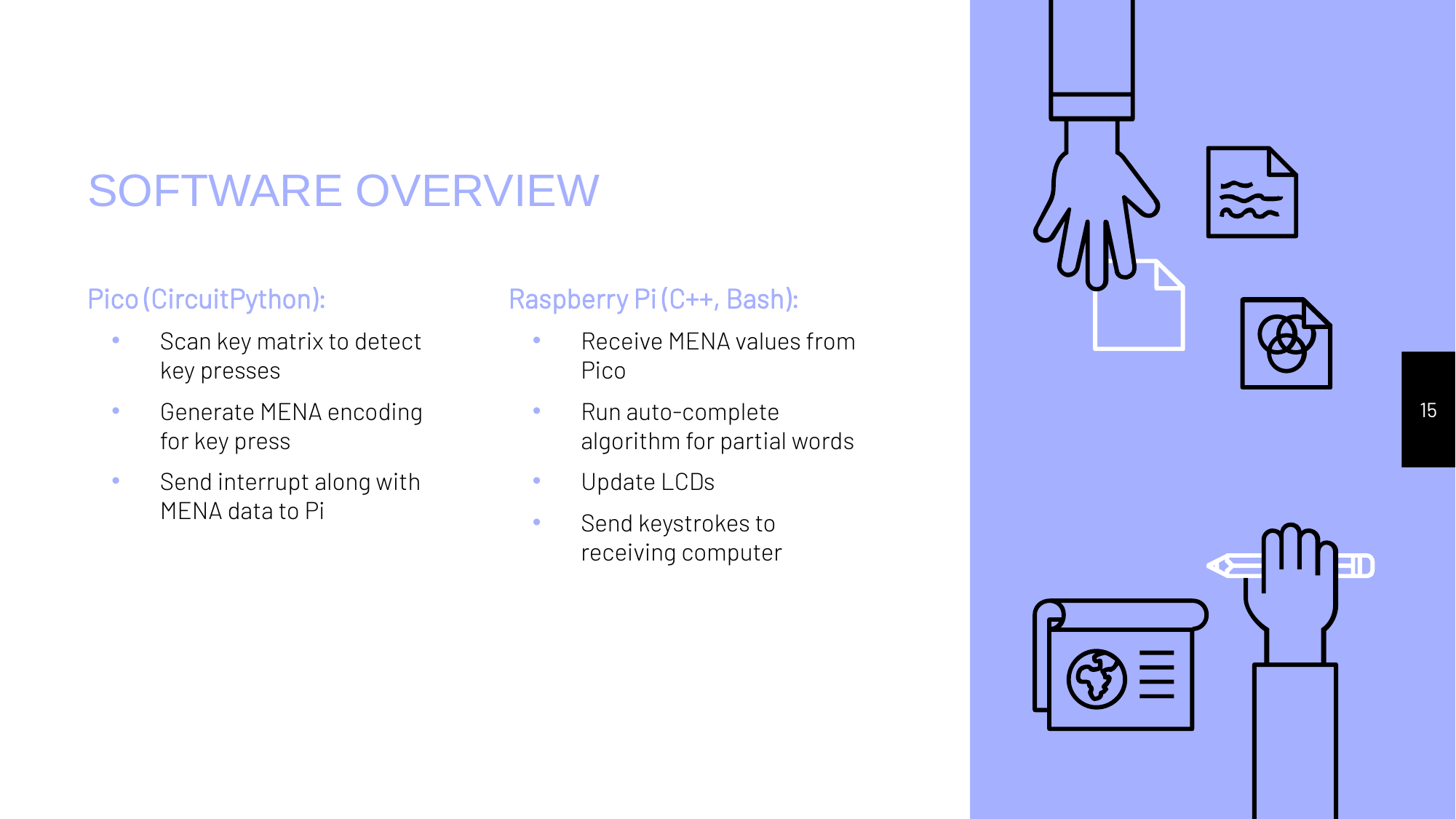

# SOFTWARE OVERVIEW
Pico (CircuitPython):
Scan key matrix to detect key presses
Generate MENA encoding for key press
Send interrupt along with MENA data to Pi
Raspberry Pi (C++, Bash):
Receive MENA values from Pico
Run auto-complete algorithm for partial words
Update LCDs
Send keystrokes to receiving computer
15